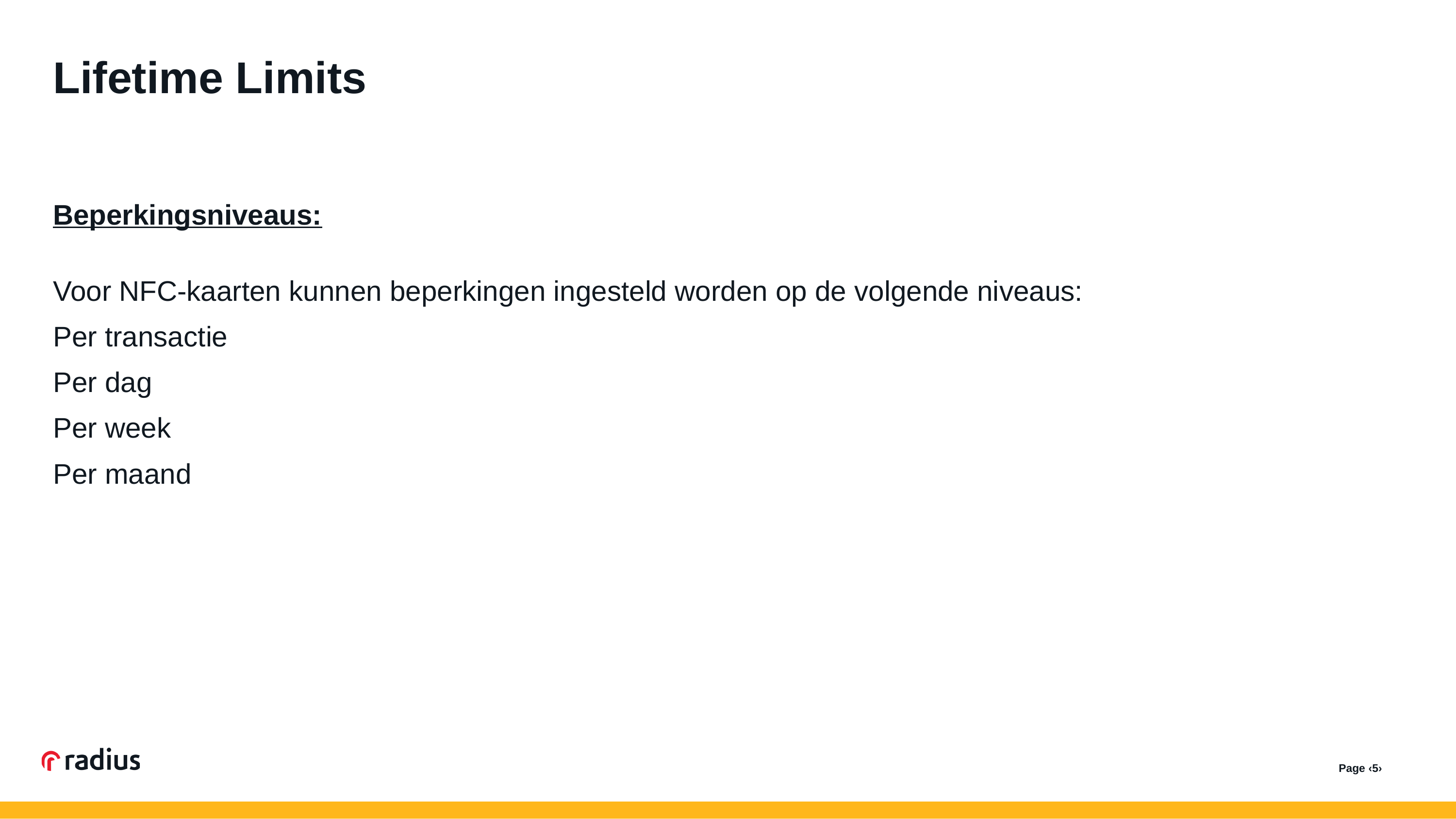

Lifetime Limits
Beperkingsniveaus:
Voor NFC-kaarten kunnen beperkingen ingesteld worden op de volgende niveaus:
Per transactie
Per dag
Per week
Per maand